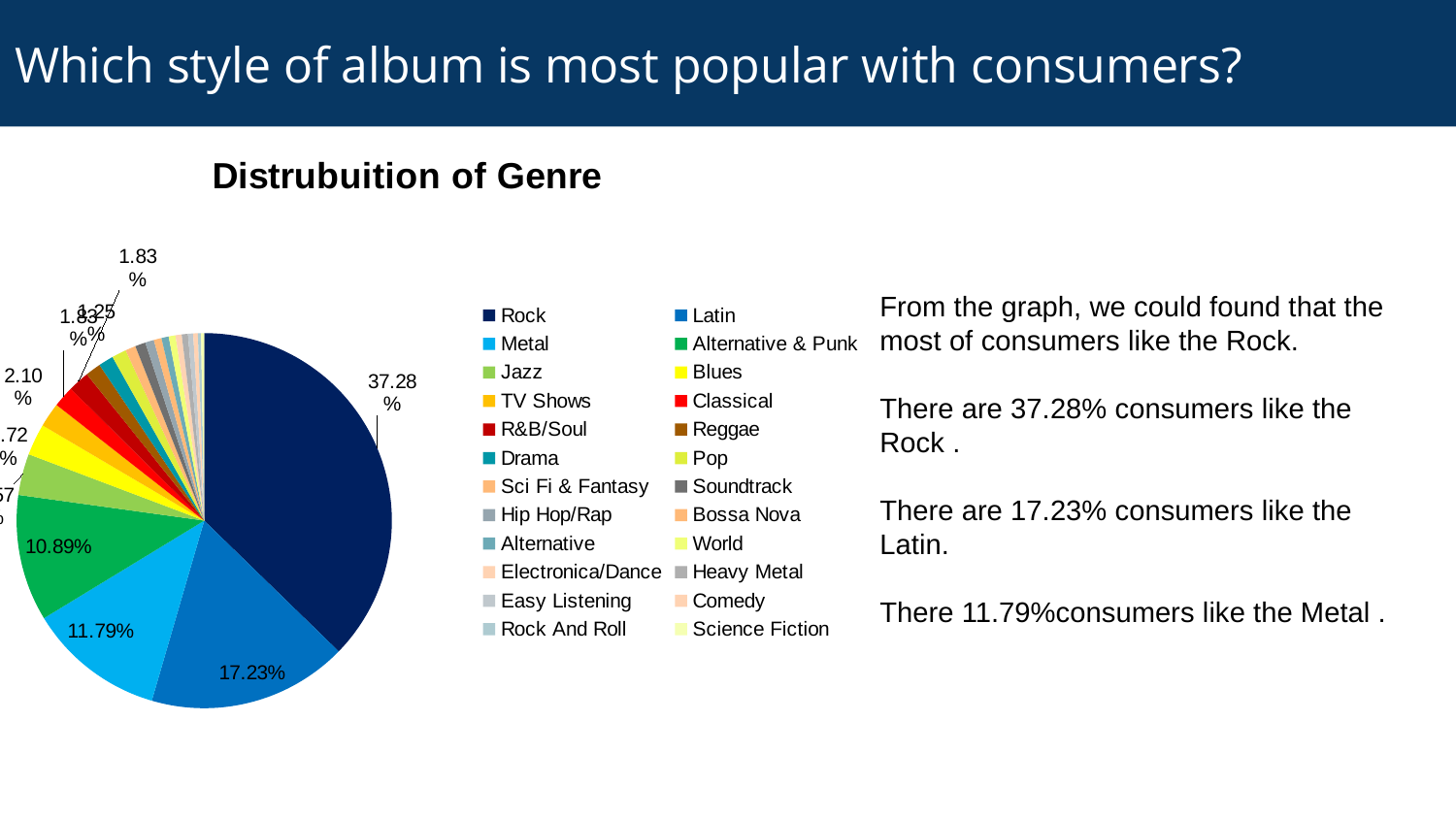

# Which style of album is most popular with consumers?

### Chart: Distrubuition of Genre

| Category |  |
|---|---|
| Rock | 0.37276785714285715 |
| Latin | 0.17232142857142857 |
| Metal | 0.11785714285714285 |
| Alternative & Punk | 0.10892857142857143 |
| Jazz | 0.03571428571428571 |
| Blues | 0.027232142857142858 |
| TV Shows | 0.020982142857142855 |
| Classical | 0.01830357142857143 |
| R&B/Soul | 0.01830357142857143 |
| Reggae | 0.013392857142857142 |
| Drama | 0.012946428571428572 |
| Pop | 0.0125 |
| Sci Fi & Fantasy | 0.008928571428571428 |
| Soundtrack | 0.008928571428571428 |
| Hip Hop/Rap | 0.007589285714285714 |
| Bossa Nova | 0.006696428571428571 |
| Alternative | 0.00625 |
| World | 0.005803571428571429 |
| Electronica/Dance | 0.005357142857142857 |
| Heavy Metal | 0.005357142857142857 |
| Easy Listening | 0.004464285714285714 |
| Comedy | 0.0040178571428571425 |
| Rock And Roll | 0.0026785714285714286 |
| Science Fiction | 0.0026785714285714286 |
From the graph, we could found that the most of consumers like the Rock.

There are 37.28% consumers like the Rock .

There are 17.23% consumers like the Latin.

There 11.79%consumers like the Metal .